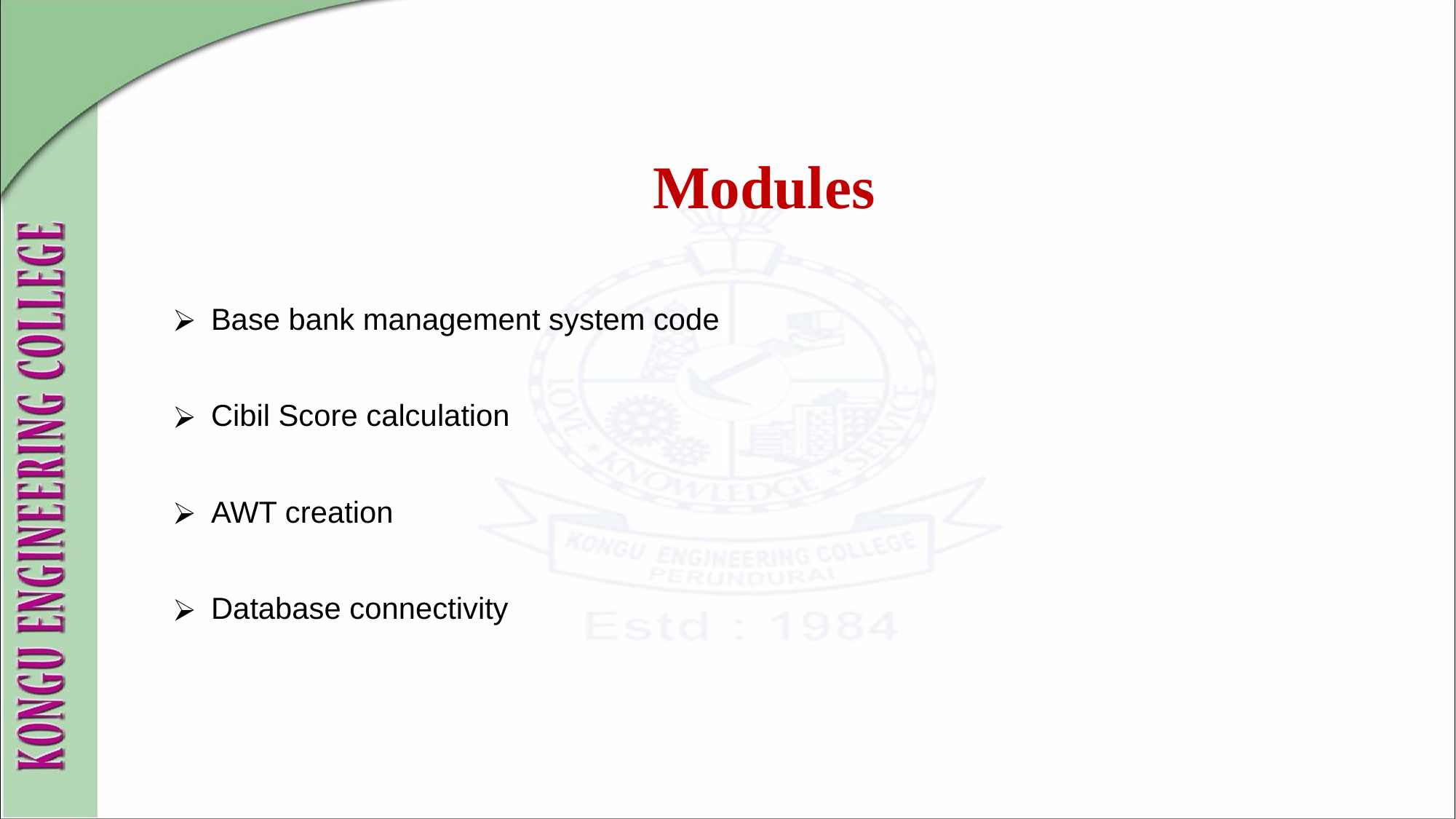

# Modules
Base bank management system code
Cibil Score calculation
AWT creation
Database connectivity